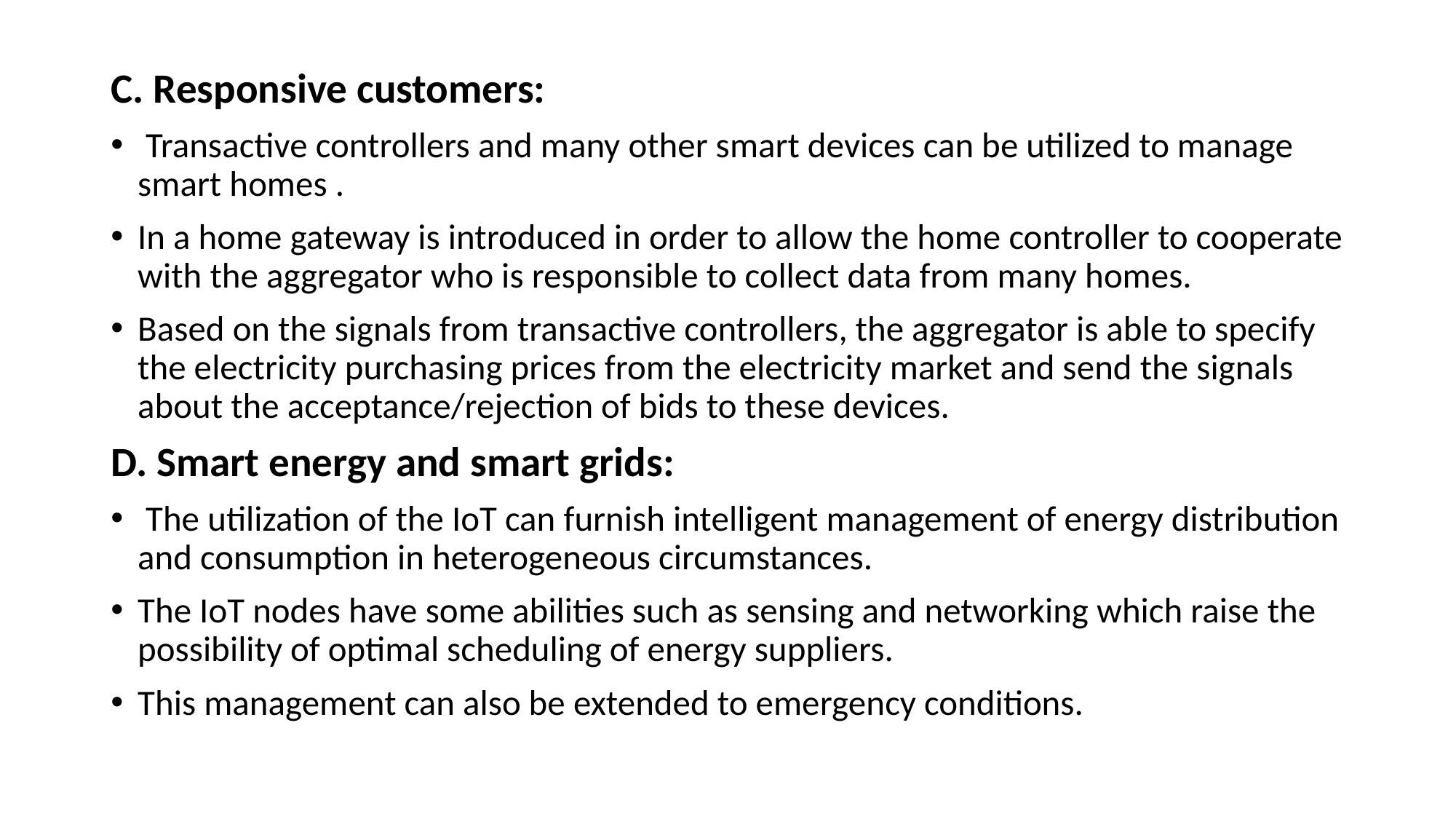

C. Responsive customers:
 Transactive controllers and many other smart devices can be utilized to manage smart homes .
In a home gateway is introduced in order to allow the home controller to cooperate with the aggregator who is responsible to collect data from many homes.
Based on the signals from transactive controllers, the aggregator is able to specify the electricity purchasing prices from the electricity market and send the signals about the acceptance/rejection of bids to these devices.
D. Smart energy and smart grids:
 The utilization of the IoT can furnish intelligent management of energy distribution and consumption in heterogeneous circumstances.
The IoT nodes have some abilities such as sensing and networking which raise the possibility of optimal scheduling of energy suppliers.
This management can also be extended to emergency conditions.